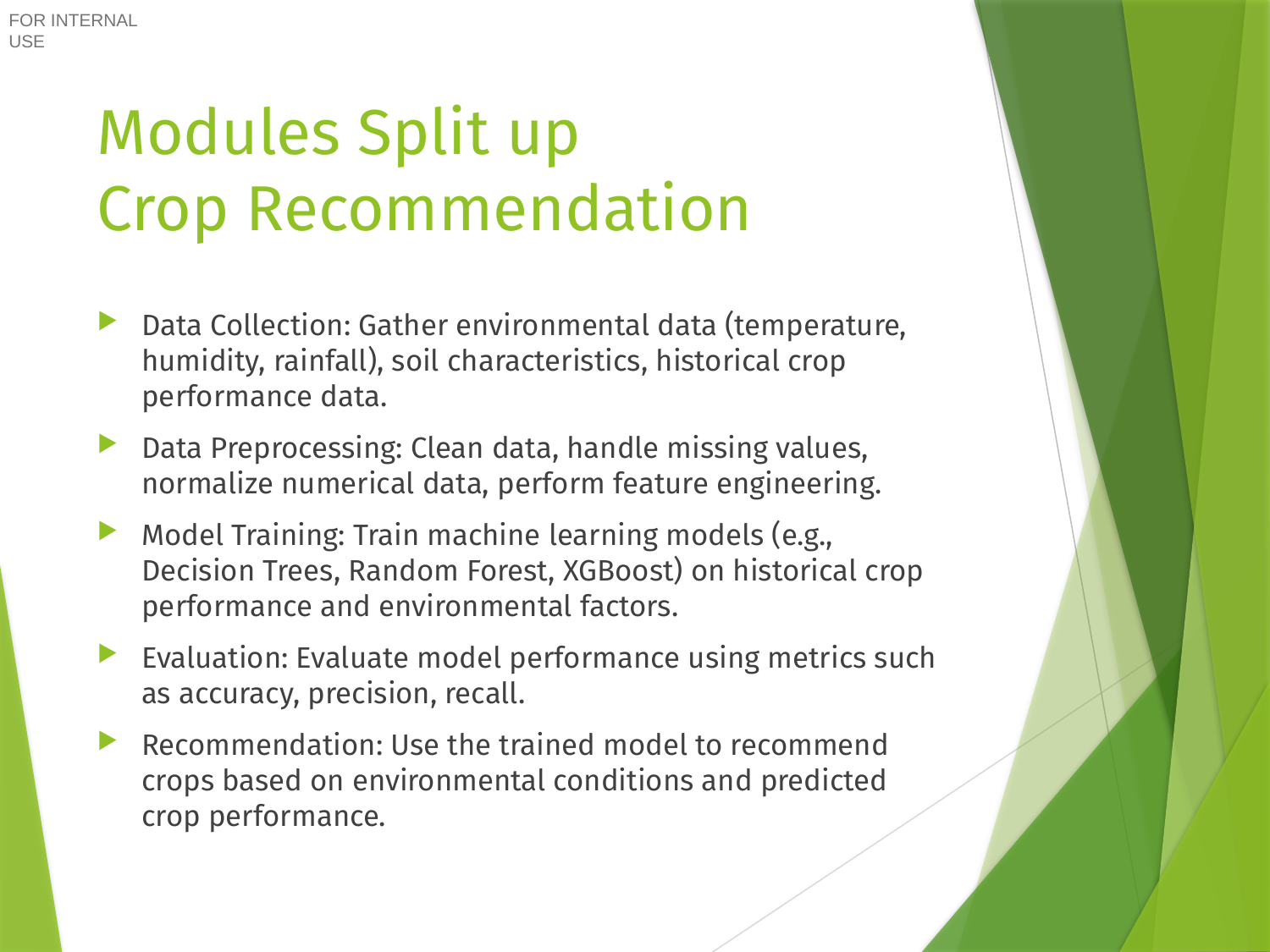

# Modules Split up Crop Recommendation
Data Collection: Gather environmental data (temperature, humidity, rainfall), soil characteristics, historical crop performance data.
Data Preprocessing: Clean data, handle missing values, normalize numerical data, perform feature engineering.
Model Training: Train machine learning models (e.g., Decision Trees, Random Forest, XGBoost) on historical crop performance and environmental factors.
Evaluation: Evaluate model performance using metrics such as accuracy, precision, recall.
Recommendation: Use the trained model to recommend crops based on environmental conditions and predicted crop performance.